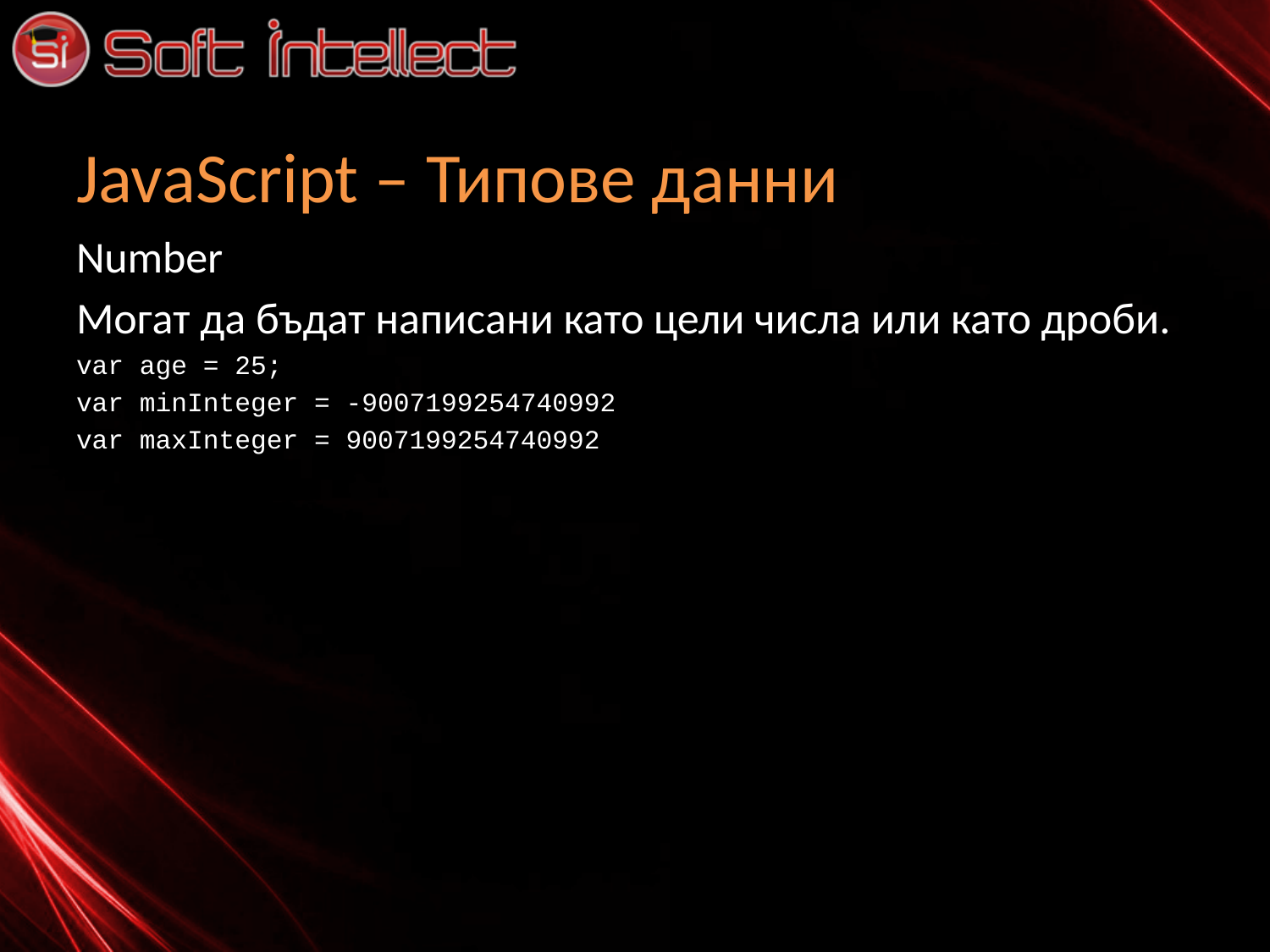

# JavaScript – Типове данни
Number
Могат да бъдат написани като цели числа или като дроби.
var age = 25;
var minInteger = -9007199254740992
var maxInteger = 9007199254740992